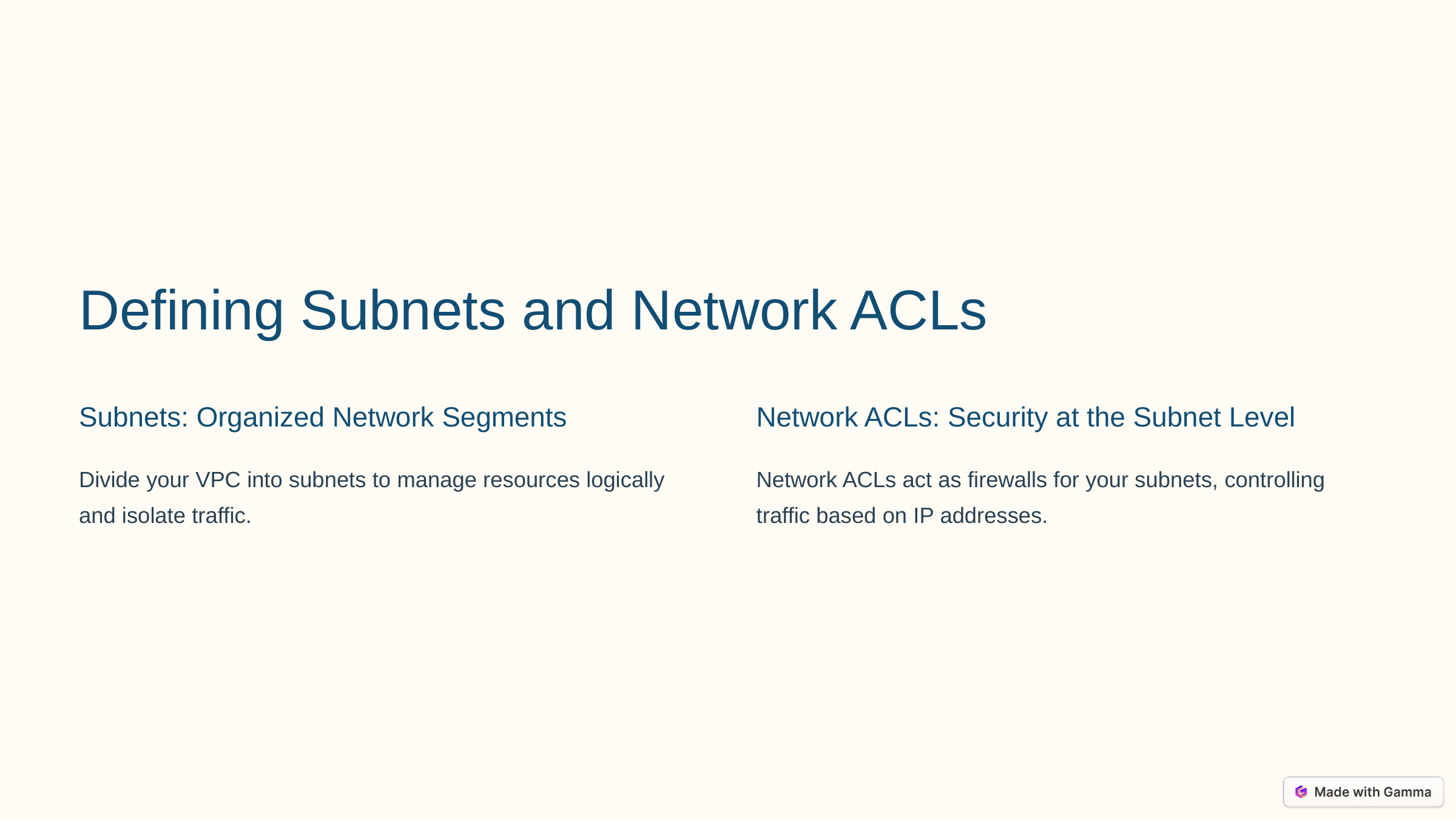

Defining Subnets and Network ACLs
Subnets: Organized Network Segments
Network ACLs: Security at the Subnet Level
Divide your VPC into subnets to manage resources logically and isolate traffic.
Network ACLs act as firewalls for your subnets, controlling traffic based on IP addresses.